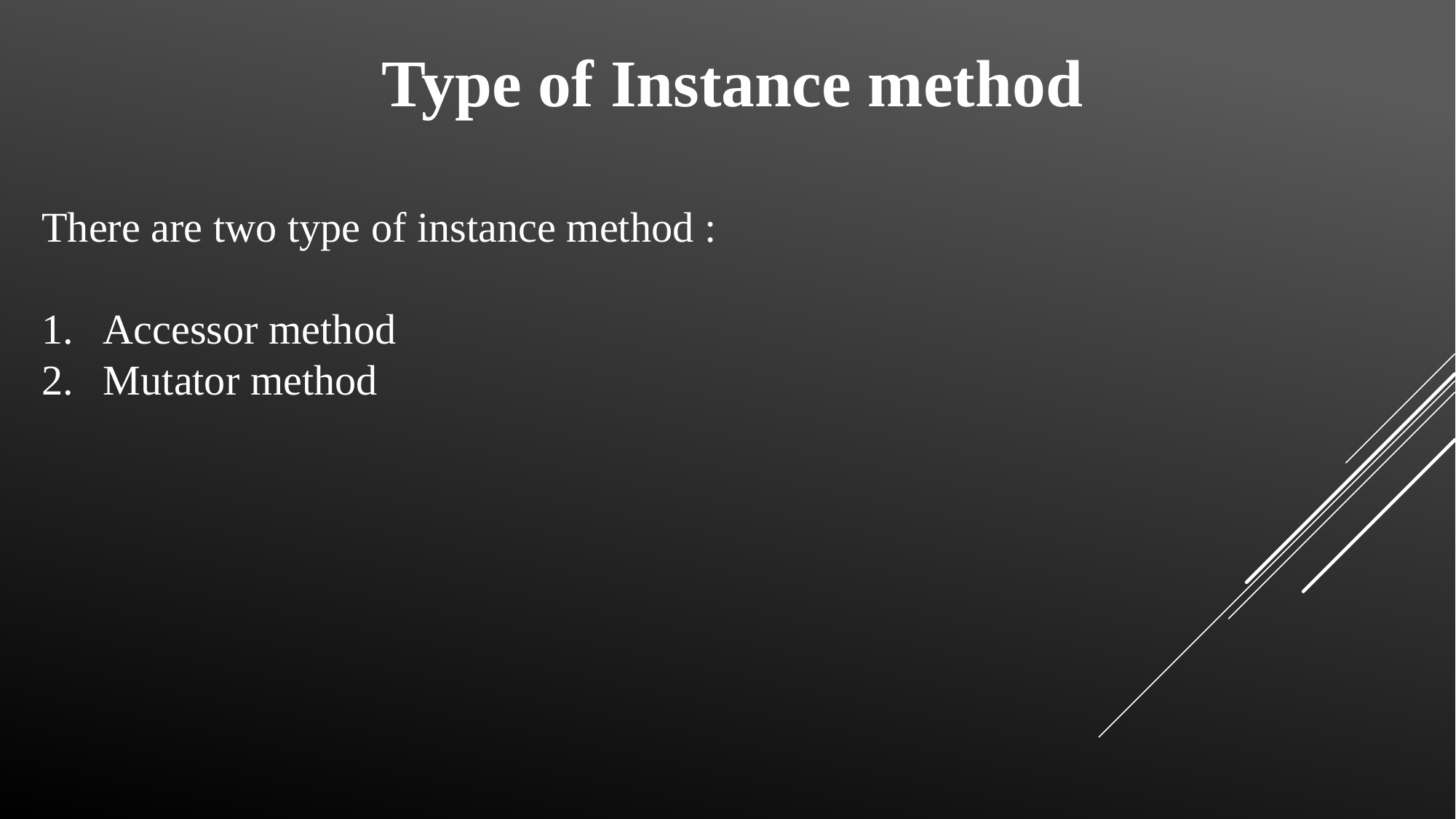

Type of Instance method

There are two type of instance method :

Accessor method
Mutator method